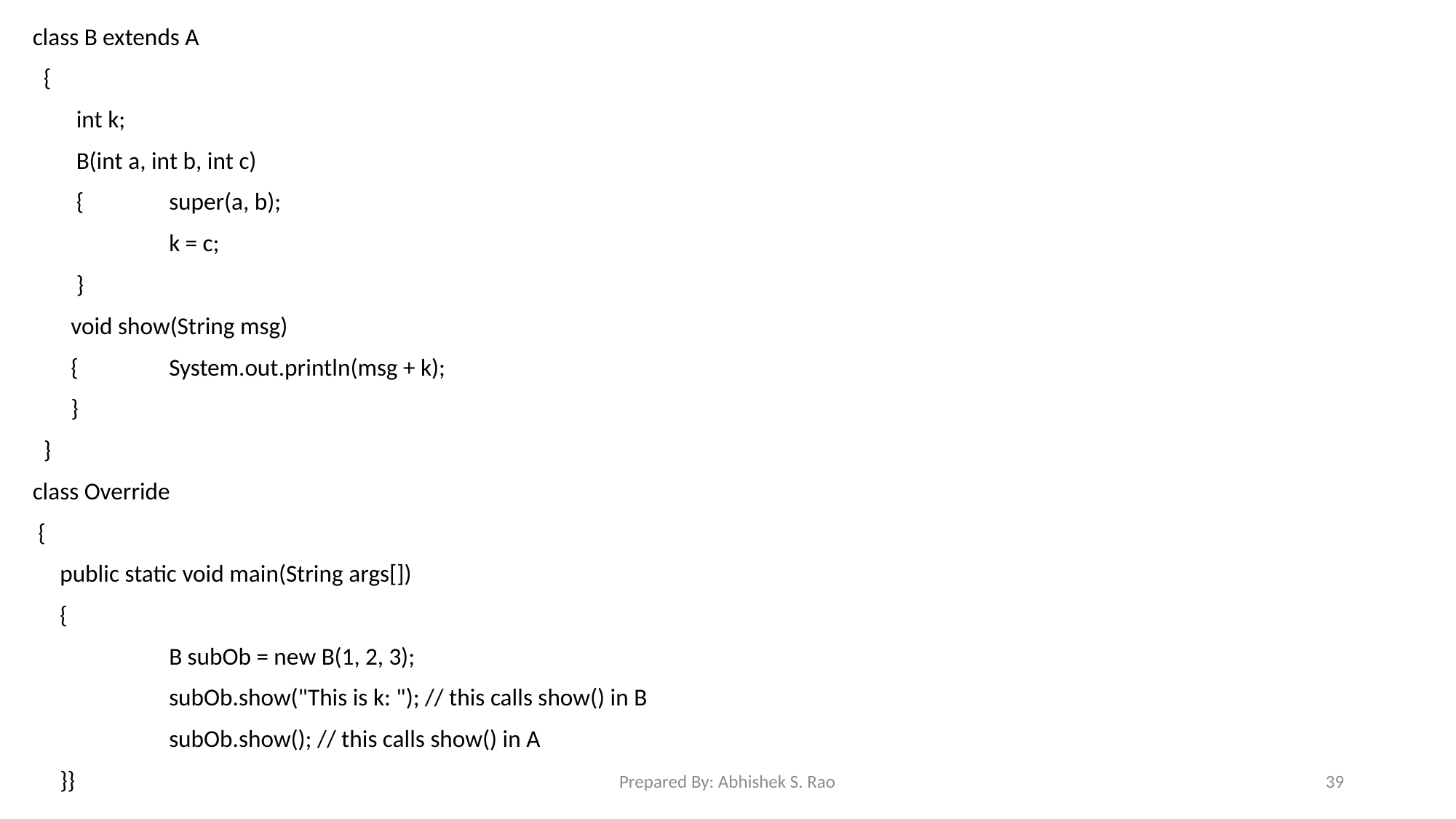

class B extends A
  {
	   int k;
	   B(int a, int b, int c)
	   {	super(a, b);
		k = c;
        }
	  void show(String msg)
	  {	System.out.println(msg + k);
	  }
  }
class Override
 {
	public static void main(String args[])
	{
		B subOb = new B(1, 2, 3);
		subOb.show("This is k: "); // this calls show() in B
		subOb.show(); // this calls show() in A
	}}

Prepared By: Abhishek S. Rao
39